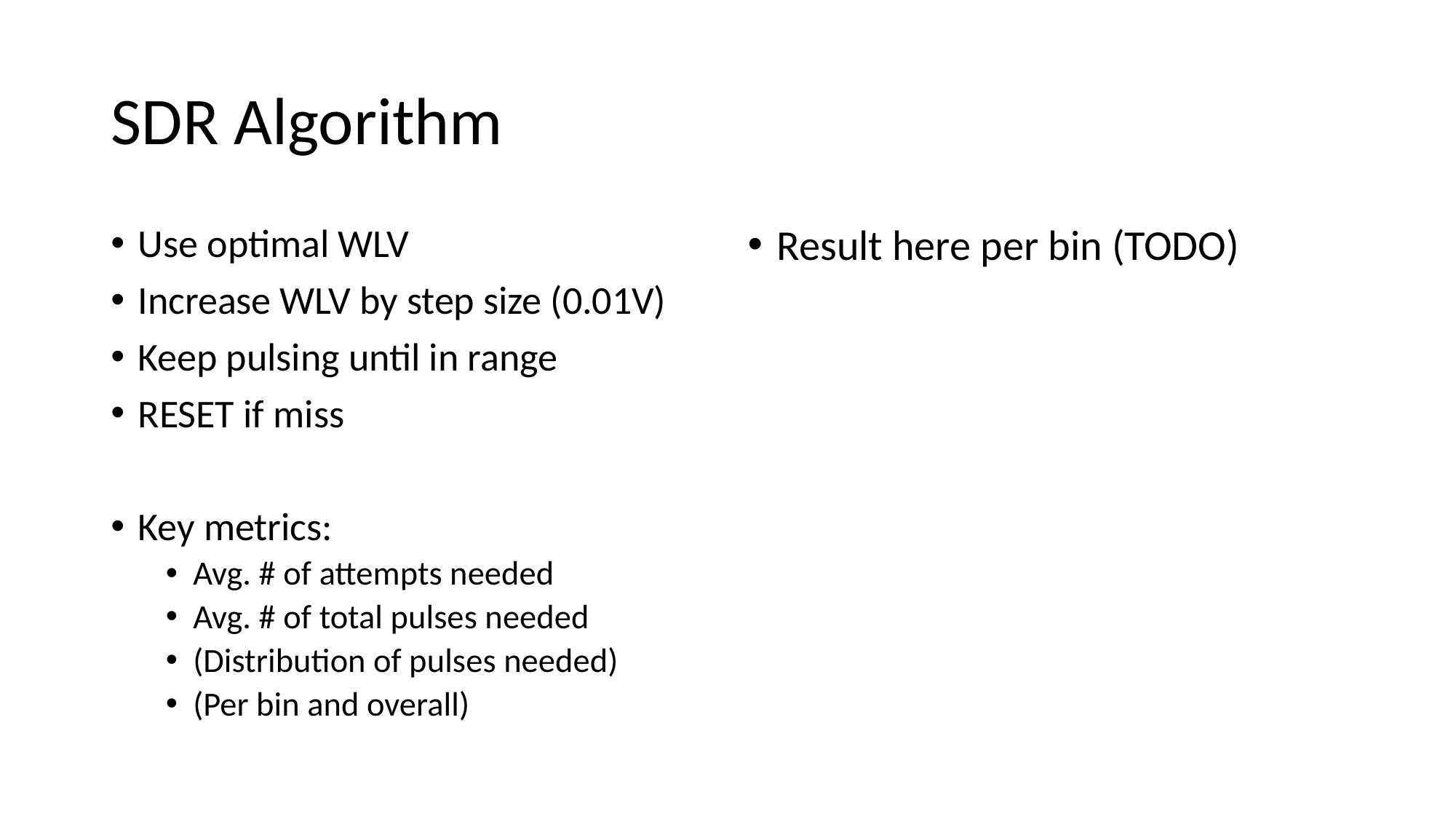

# SDR Algorithm
Use optimal WLV
Increase WLV by step size (0.01V)
Keep pulsing until in range
RESET if miss

Key metrics:
Avg. # of attempts needed
Avg. # of total pulses needed
(Distribution of pulses needed)
(Per bin and overall)
Result here per bin (TODO)